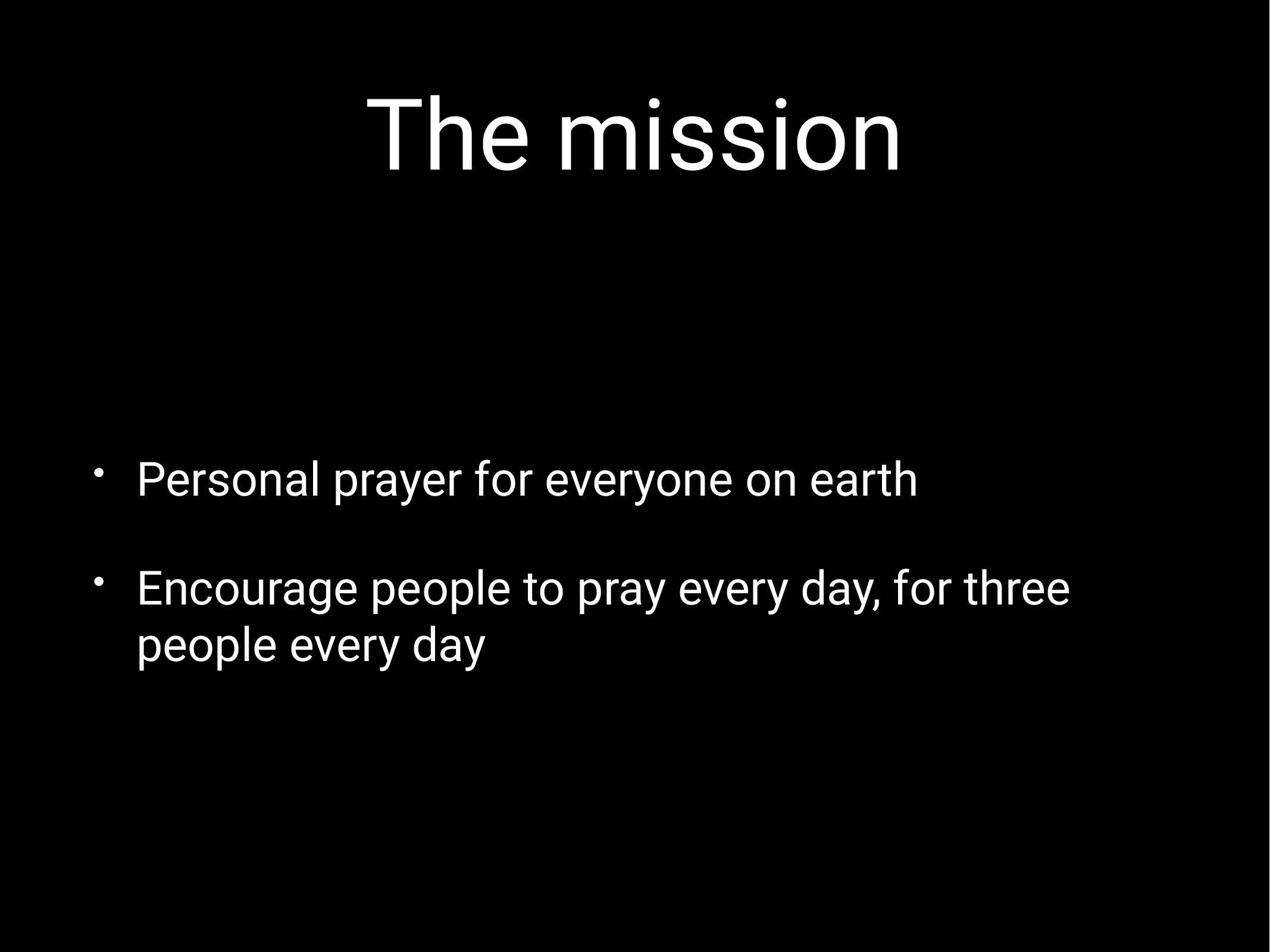

# The mission
Personal prayer for everyone on earth
Encourage people to pray every day, for three people every day